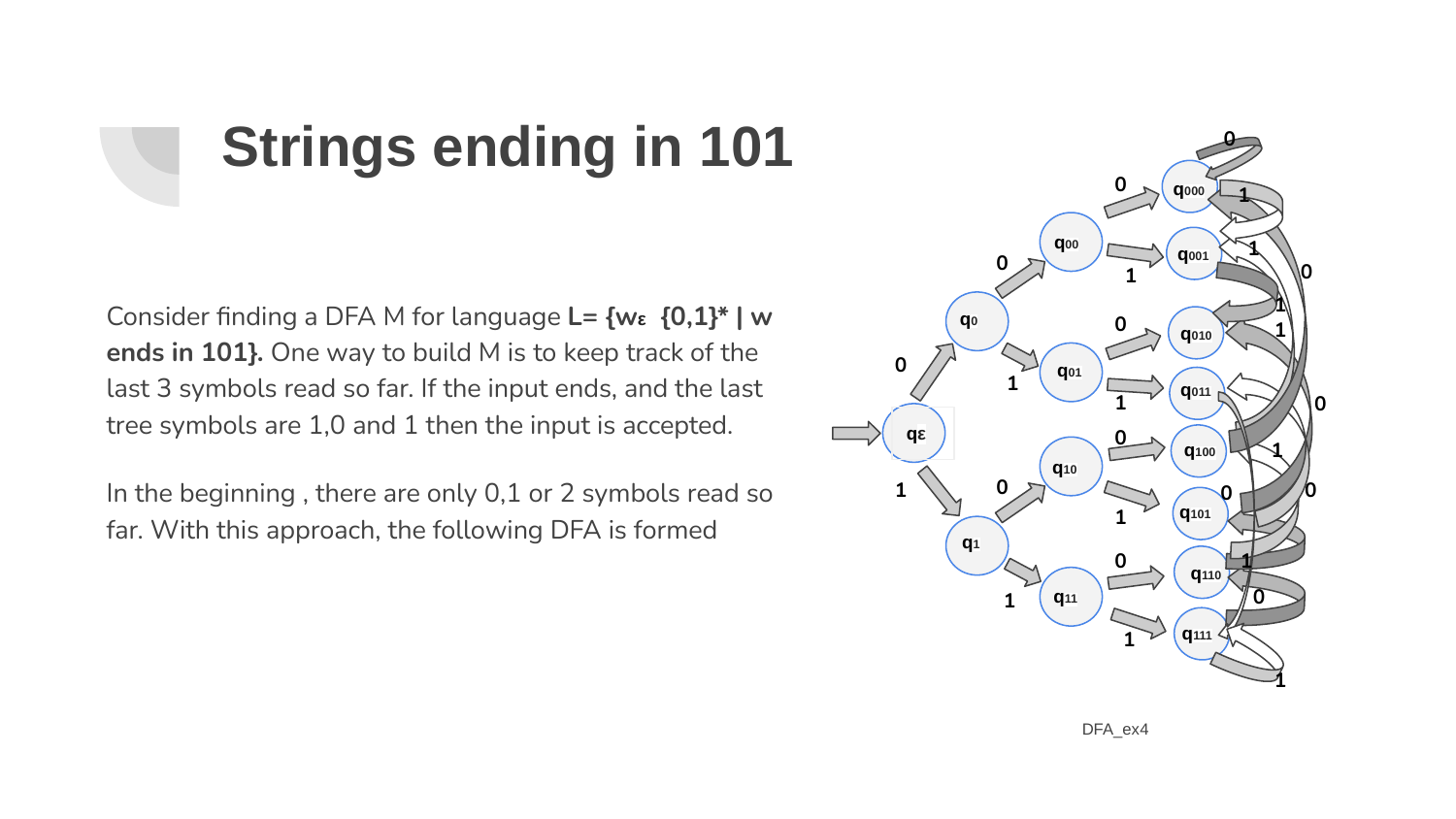

# Strings ending in 101
0

0

q000
1

q00
1
q001

0

0
1

1
Consider finding a DFA M for language L= {wε  {0,1}* | w ends in 101}. One way to build M is to keep track of the last 3 symbols read so far. If the input ends, and the last tree symbols are 1,0 and 1 then the input is accepted.
In the beginning , there are only 0,1 or 2 symbols read so far. With this approach, the following DFA is formed

q0
0
1
q010

0

q01

1

q011

1
0

qε
0

1
q100

q10
0
0
1
0

q101

1

q1

1
0

q110

0
q11
1
q111

1

1
DFA_ex4